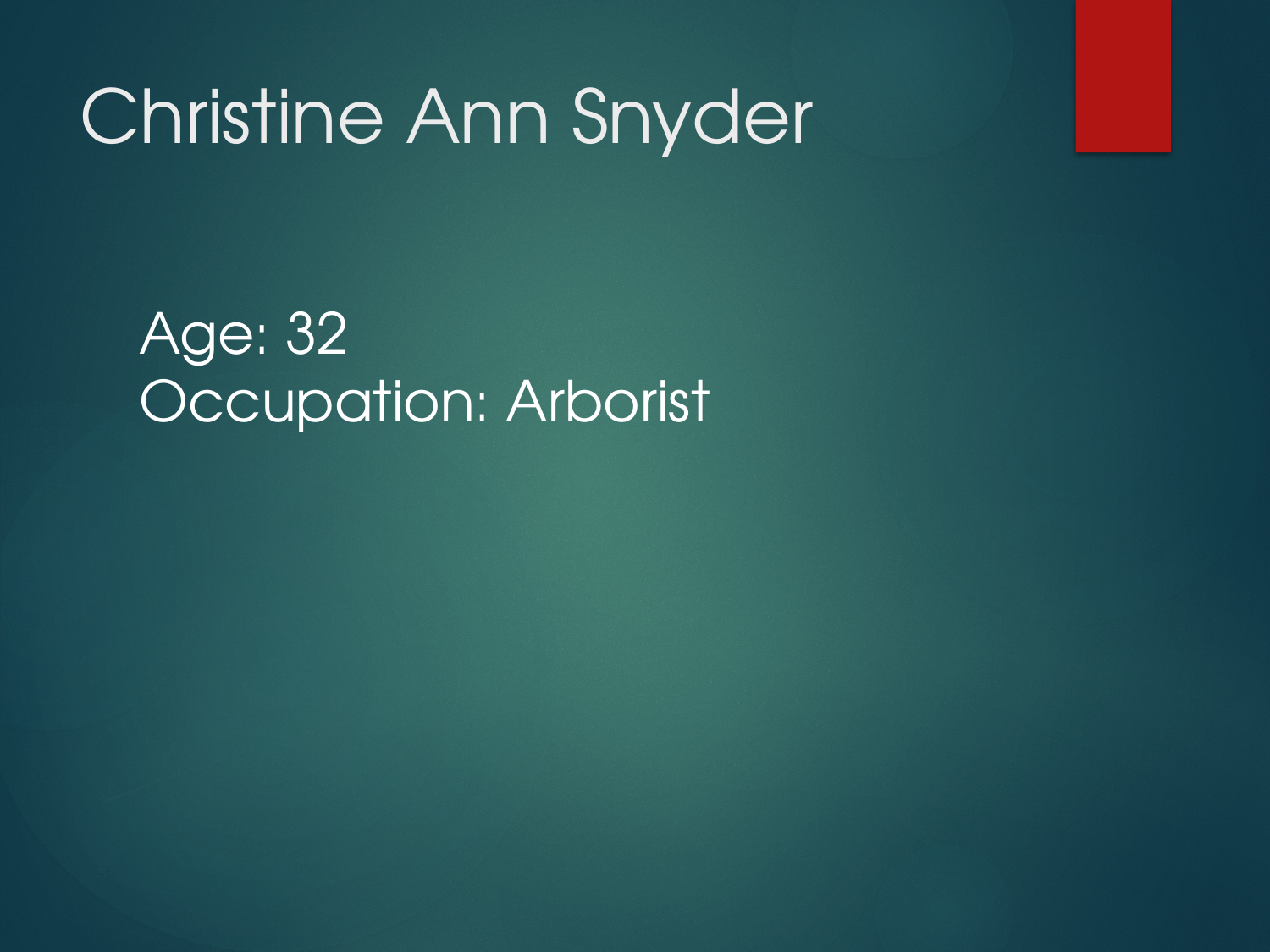

# Christine Ann Snyder

Age: 32
Occupation: Arborist